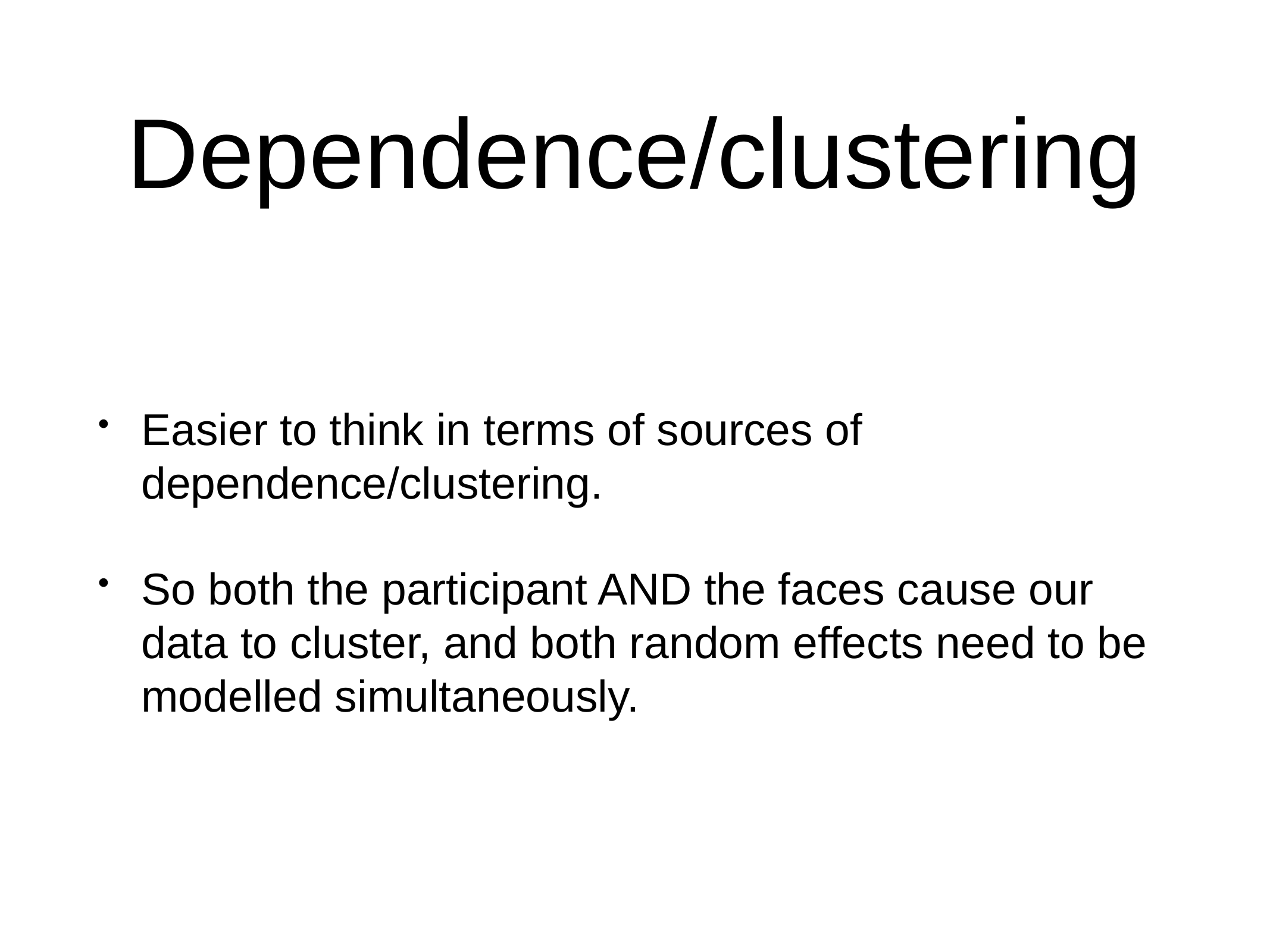

# Dependence/clustering
Easier to think in terms of sources of dependence/clustering.
So both the participant AND the faces cause our data to cluster, and both random effects need to be modelled simultaneously.